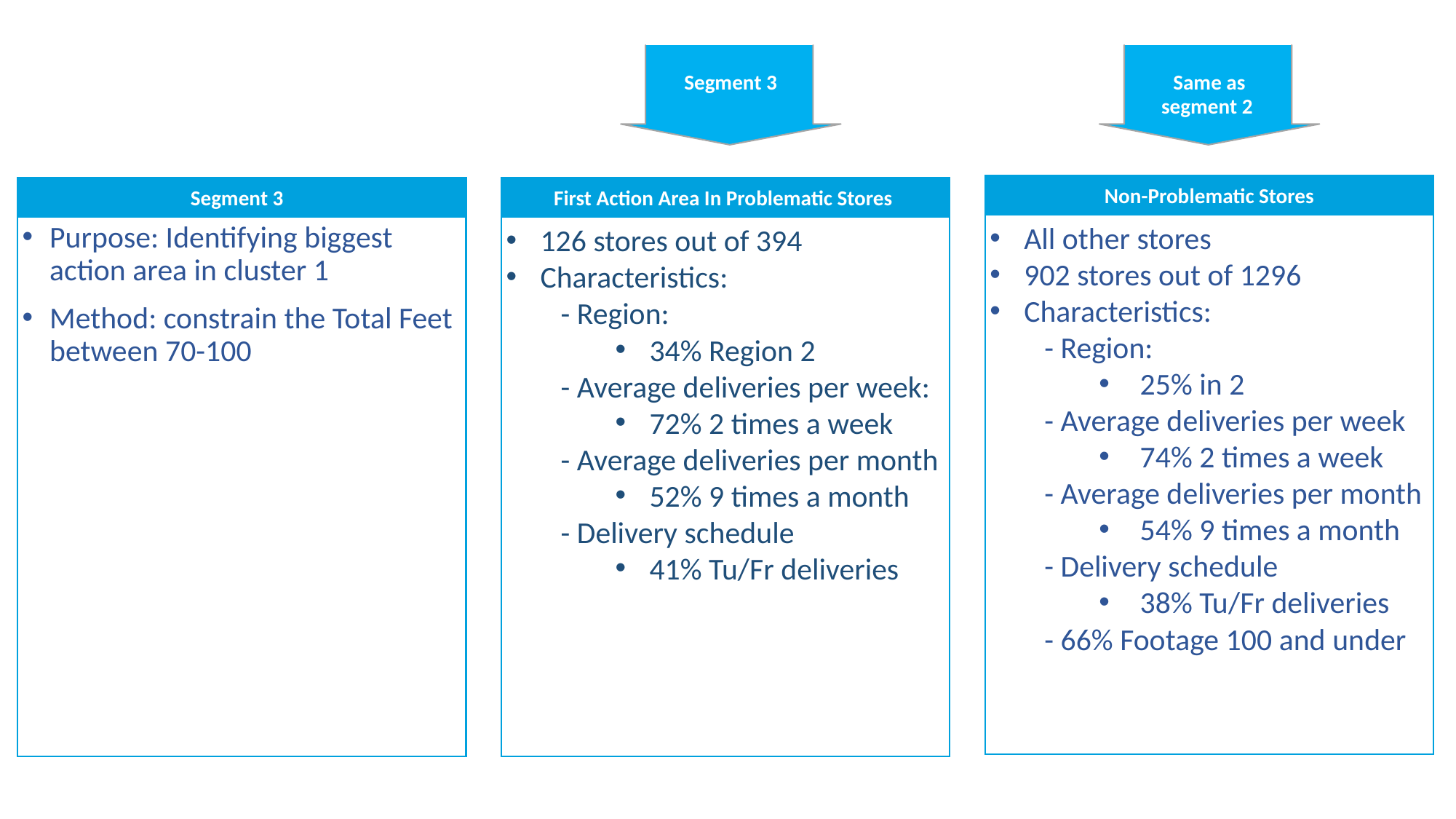

Segment 3
Same as segment 2
Non-Problematic Stores
All other stores
902 stores out of 1296
Characteristics:
- Region:
25% in 2
- Average deliveries per week
74% 2 times a week
- Average deliveries per month
54% 9 times a month
- Delivery schedule
38% Tu/Fr deliveries
- 66% Footage 100 and under
Segment 3
Purpose: Identifying biggest action area in cluster 1
Method: constrain the Total Feet between 70-100

First Action Area In Problematic Stores
126 stores out of 394
Characteristics:
- Region:
34% Region 2
- Average deliveries per week:
72% 2 times a week
- Average deliveries per month
52% 9 times a month
- Delivery schedule
41% Tu/Fr deliveries